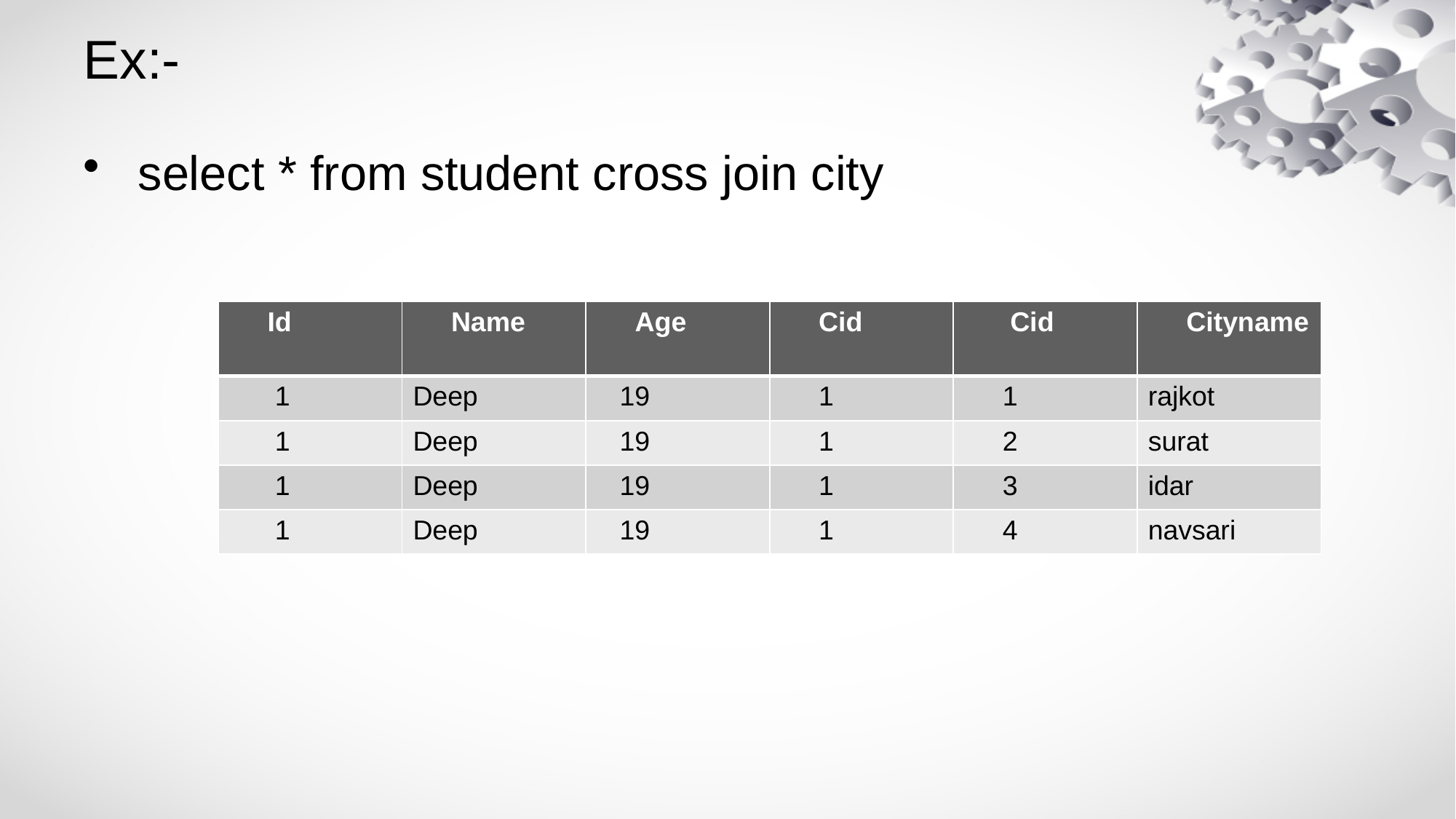

# Ex:-
 select * from student cross join city

| Id | Name | Age | Cid | Cid | Cityname |
| --- | --- | --- | --- | --- | --- |
| 1 | Deep | 19 | 1 | 1 | rajkot |
| 1 | Deep | 19 | 1 | 2 | surat |
| 1 | Deep | 19 | 1 | 3 | idar |
| 1 | Deep | 19 | 1 | 4 | navsari |